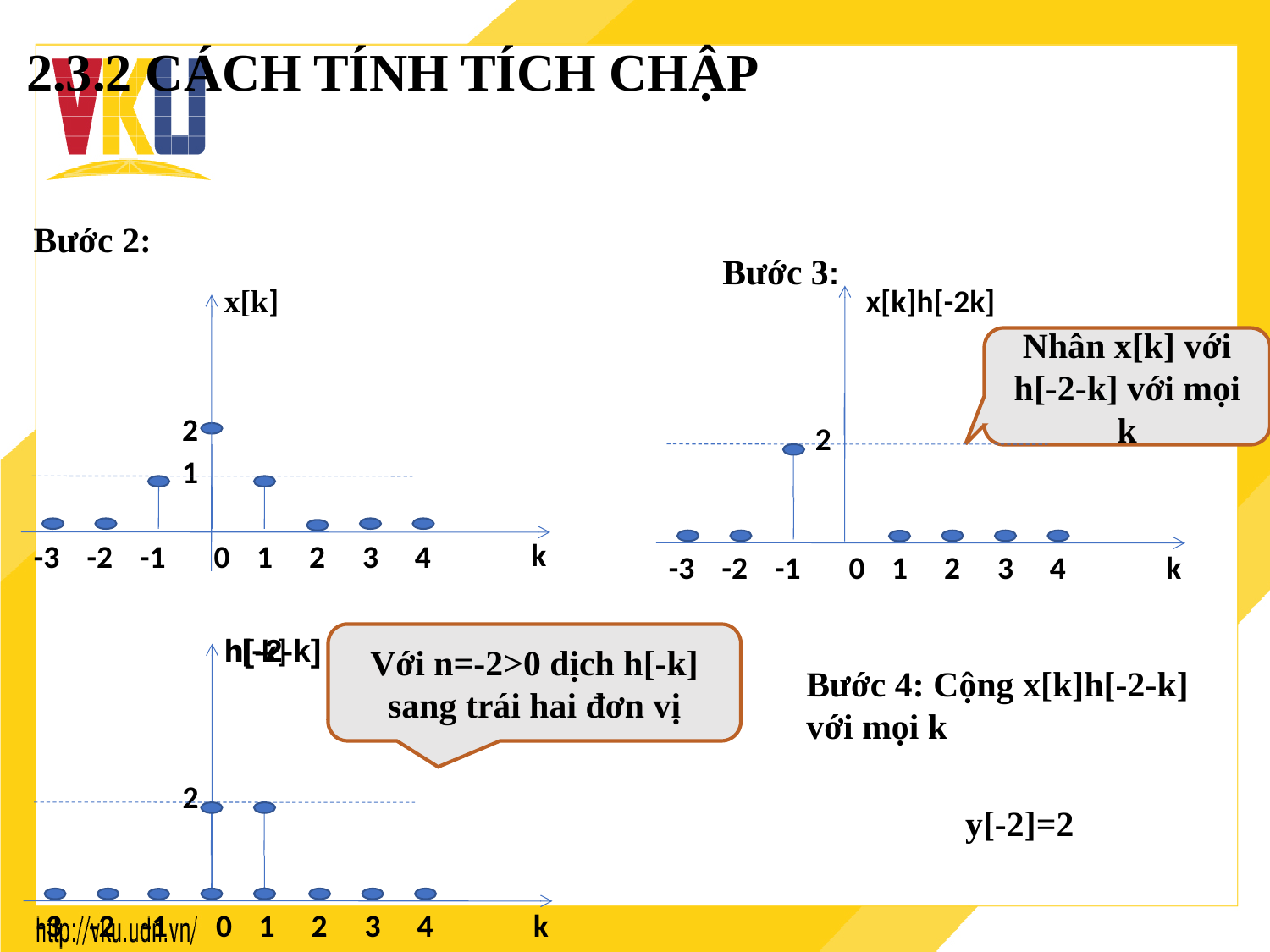

2.3.2 CÁCH TÍNH TÍCH CHẬP
Bước 2:

Bước 3:
x[k]
2
1
-3
-2
-1
0
1
2
3
4

k
x[k]h[-2k]
2
-3
-2
-1
0
1
2
3
4
k

Nhân x[k] với h[-2-k] với mọi k
h[-k]
h[-2-k]
Với n=-2>0 dịch h[-k] sang trái hai đơn vị
2
-3
-2
-1
0
1
2
3
4
k
Bước 4: Cộng x[k]h[-2-k] với mọi k
y[-2]=2